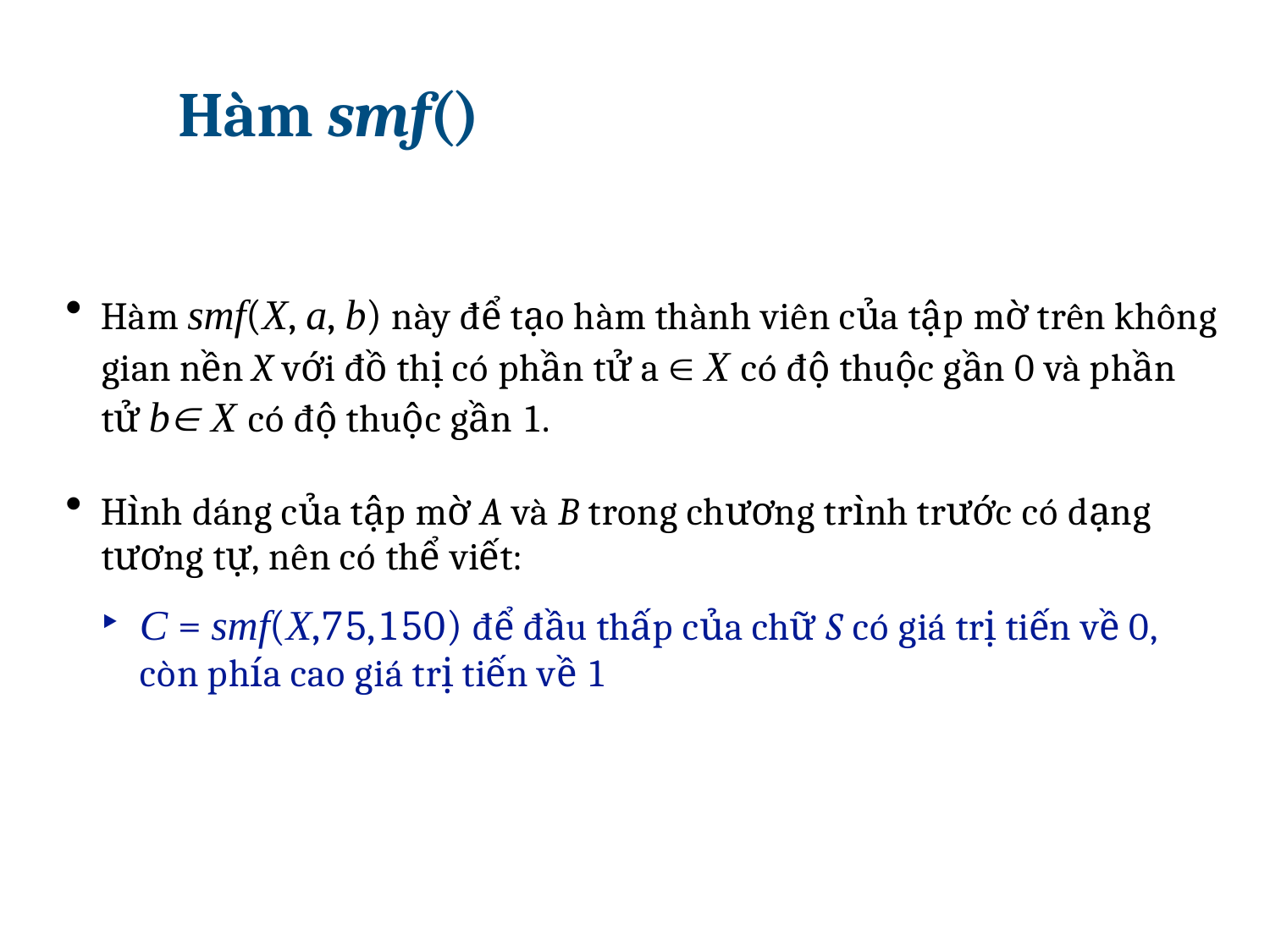

# Hàm smf()
Hàm smf(X, a, b) này để tạo hàm thành viên của tập mờ trên không gian nền X với đồ thị có phần tử a ∈ X có độ thuộc gần 0 và phần tử b∈ X có độ thuộc gần 1.

Hı̀nh dáng của tập mờ A và B trong chương trı̀nh trước có dạng tương tự, nên có thể viết:
C = smf(X,75,150) để đầu thấp của chữ S có giá trị tiến về 0, còn phı́a cao giá trị tiến về 1